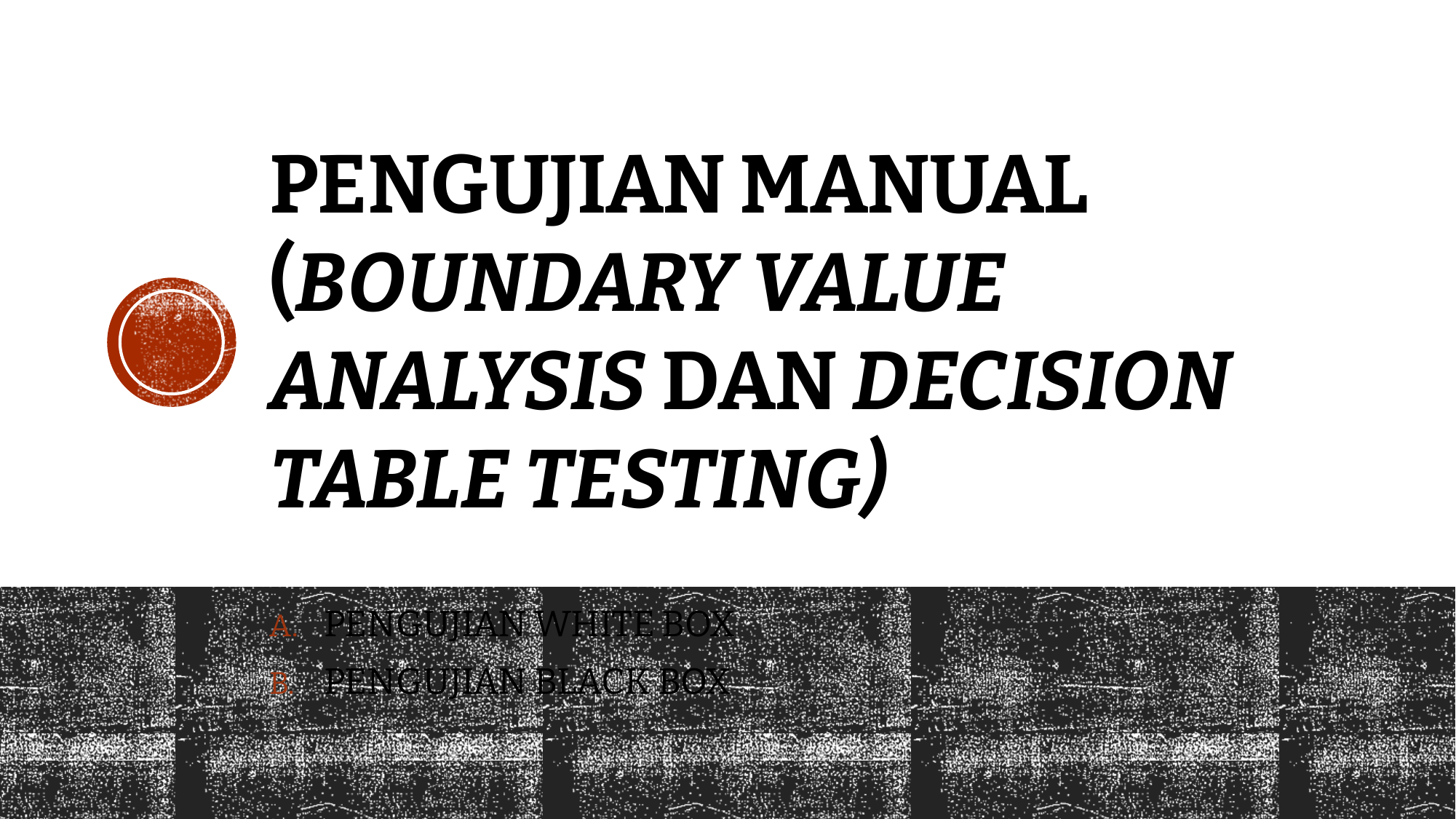

# Pengujian Manual (Boundary Value Analysis dan Decision Table Testing)
PENGUJIAN WHITE BOX
PENGUJIAN BLACK BOX